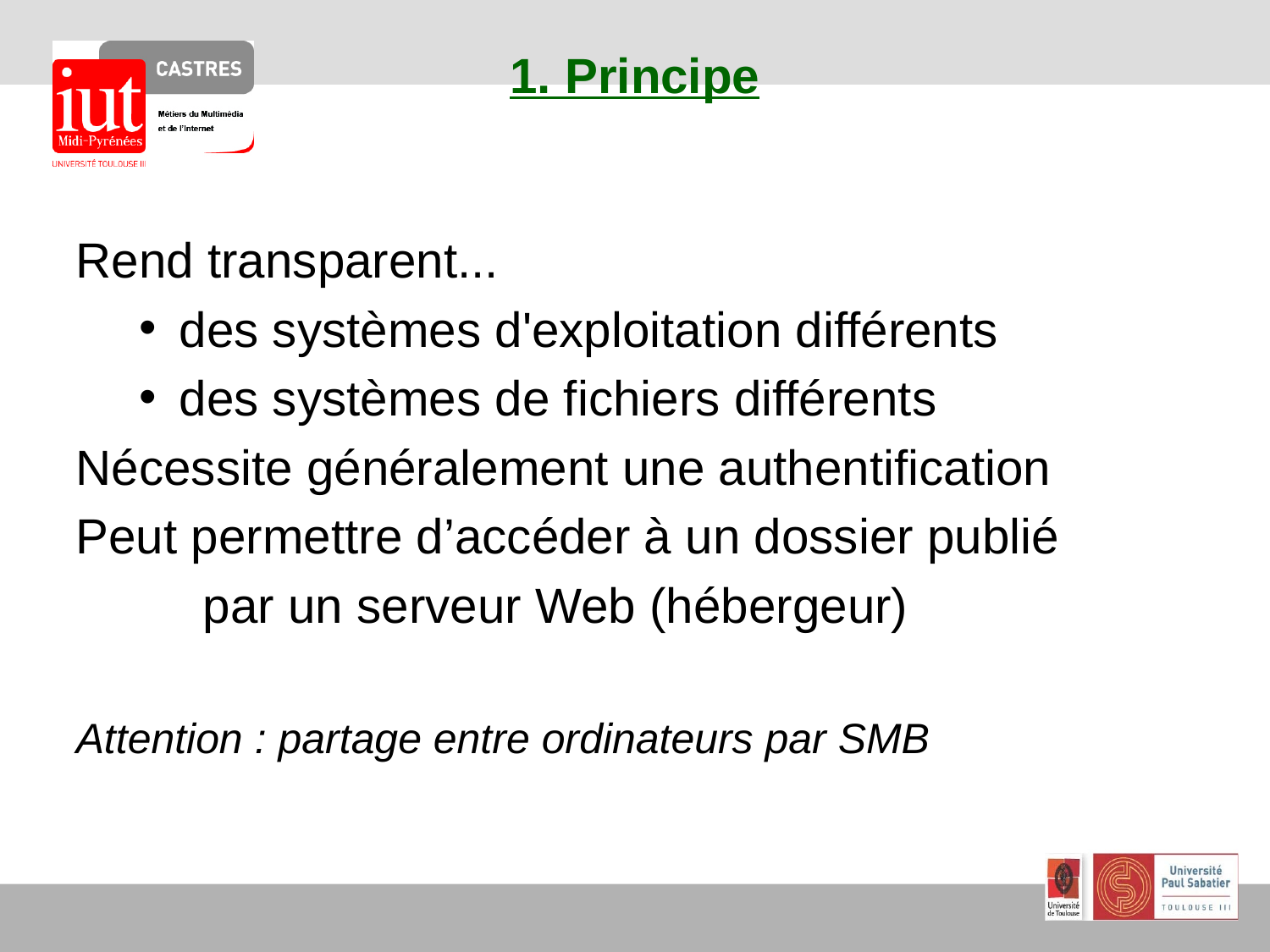

# 1. Principe
Rend transparent...
des systèmes d'exploitation différents
des systèmes de fichiers différents
Nécessite généralement une authentification
Peut permettre d’accéder à un dossier publié
	par un serveur Web (hébergeur)

Attention : partage entre ordinateurs par SMB